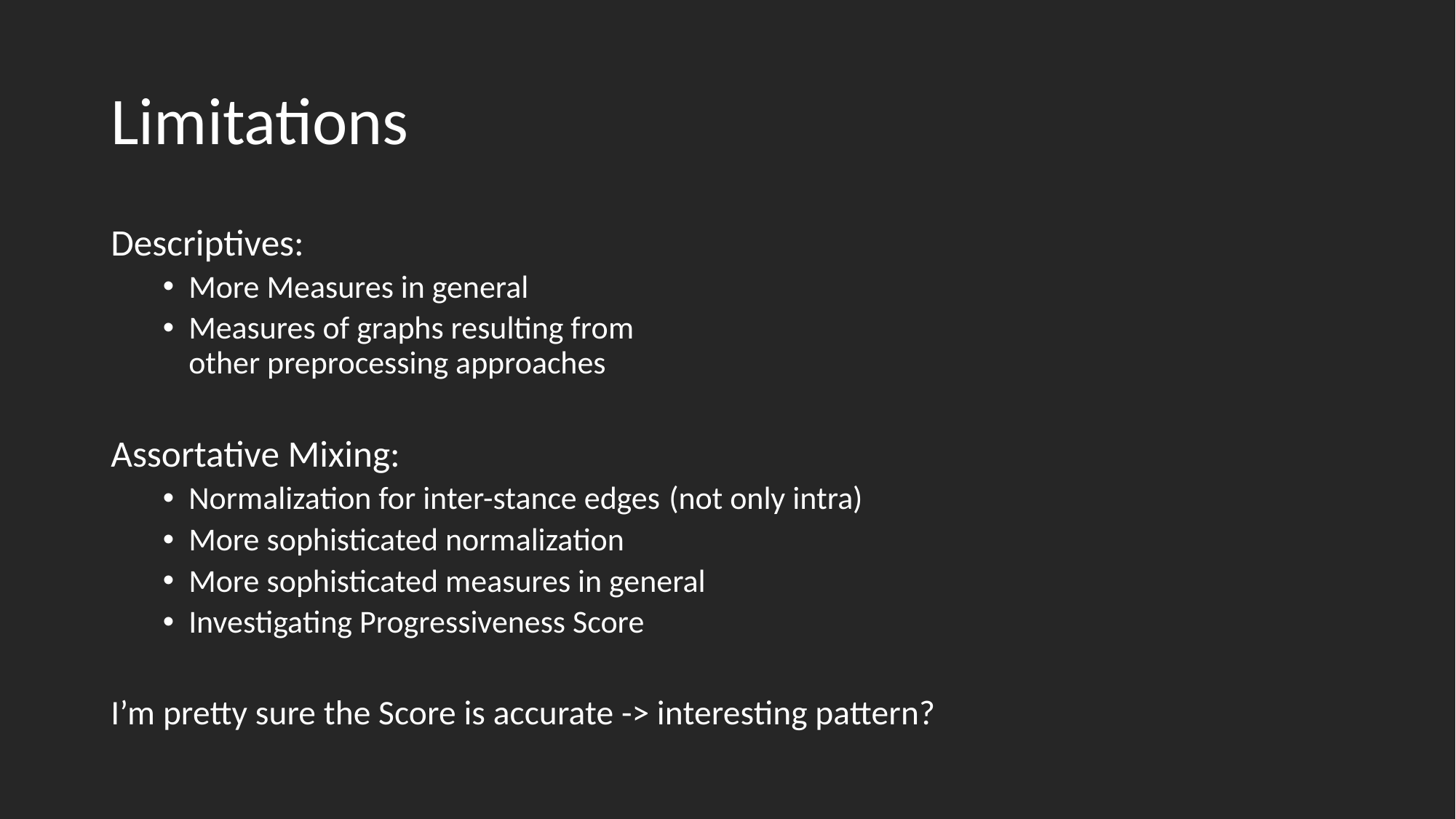

# Limitations
Descriptives:
More Measures in general
Measures of graphs resulting from
other preprocessing approaches

Assortative Mixing:
Normalization for inter-stance edges 		(not only intra)
More sophisticated normalization
More sophisticated measures in general
Investigating Progressiveness Score

I’m pretty sure the Score is accurate -> interesting pattern?